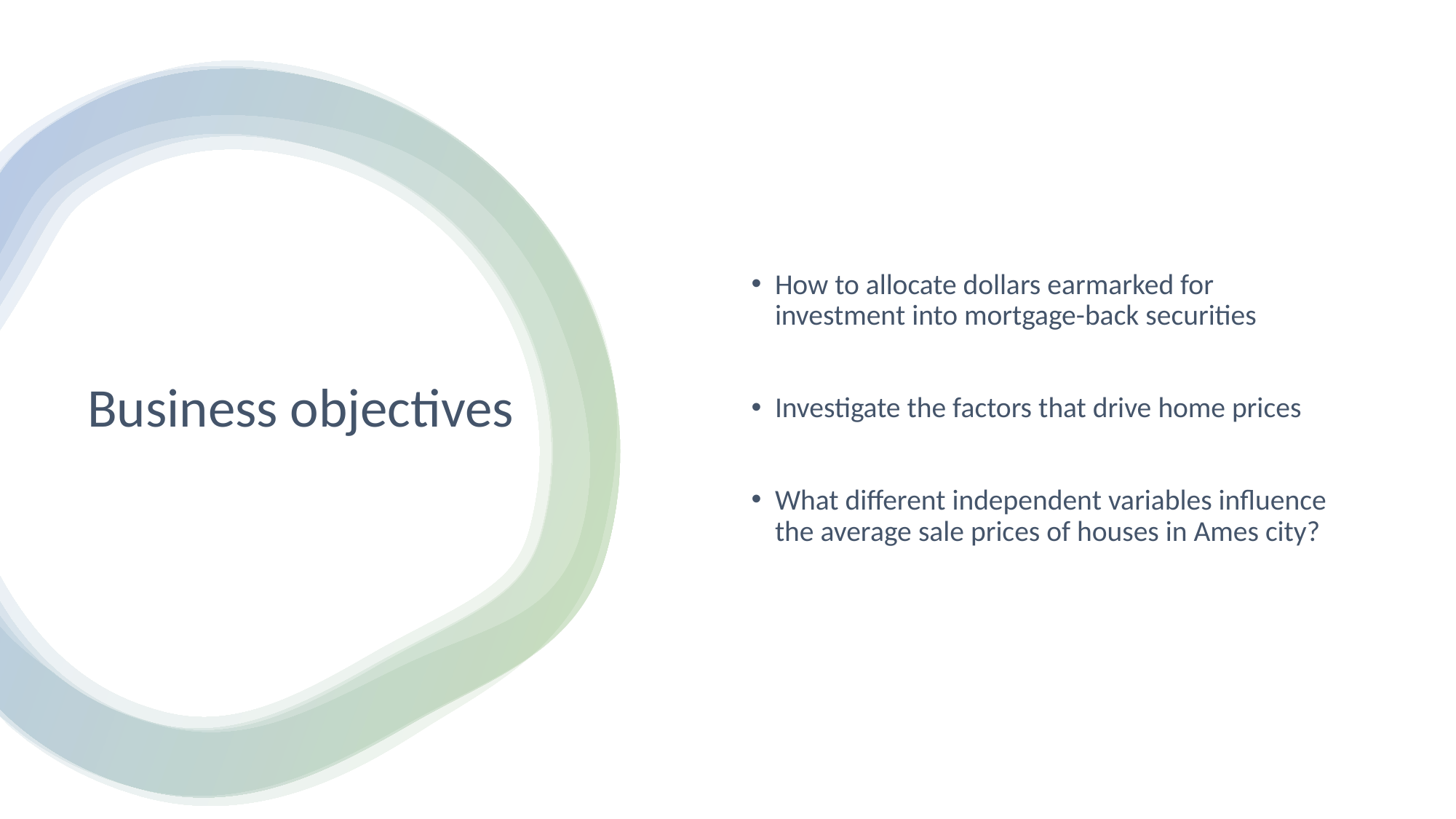

How to allocate dollars earmarked for investment into mortgage-back securities

Investigate the factors that drive home prices

What different independent variables influence the average sale prices of houses in Ames city?
# Business objectives